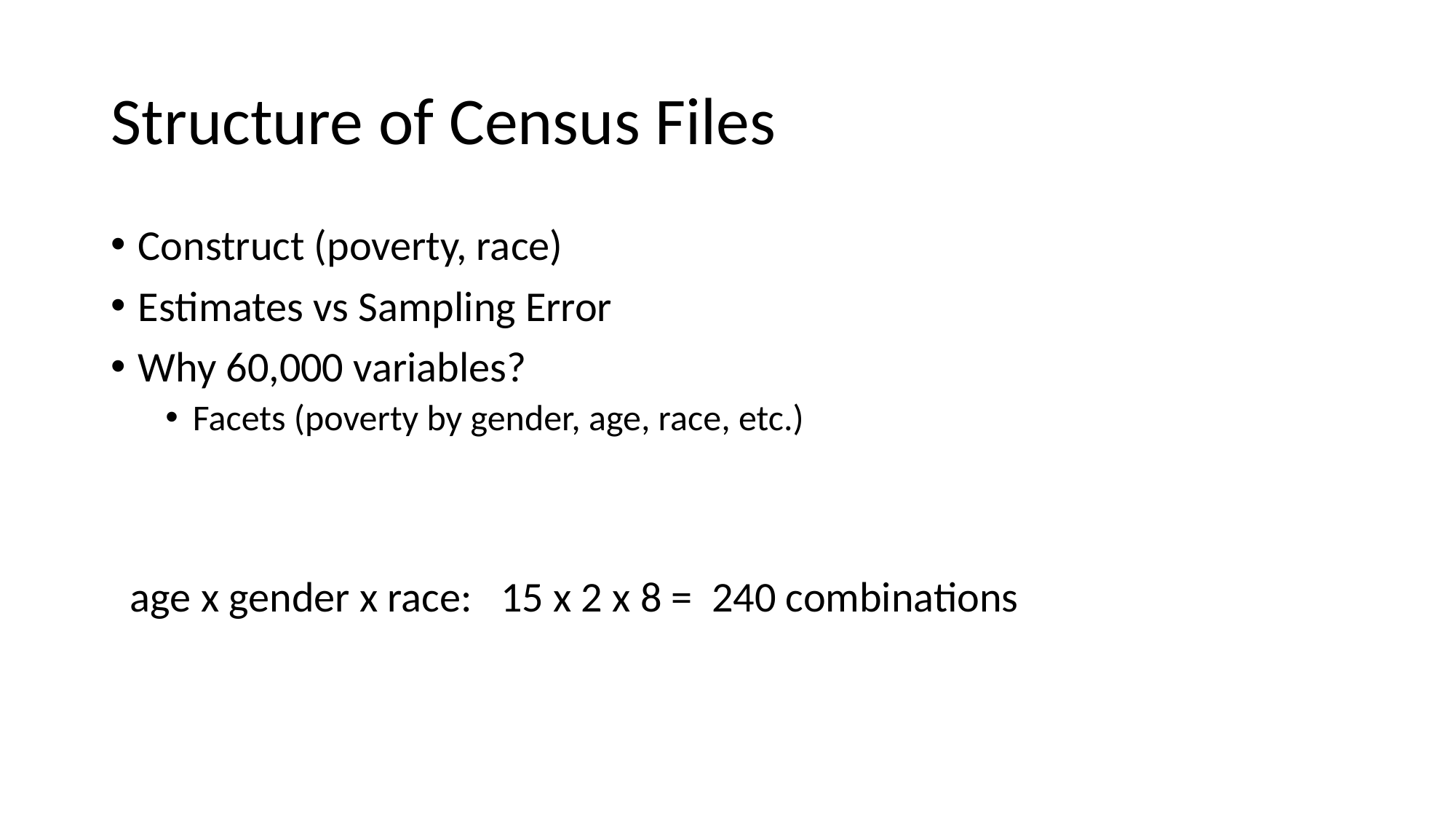

# Structure of Census Files
Construct (poverty, race)
Estimates vs Sampling Error
Why 60,000 variables?
Facets (poverty by gender, age, race, etc.)

  age x gender x race:   15 x 2 x 8 =  240 combinations